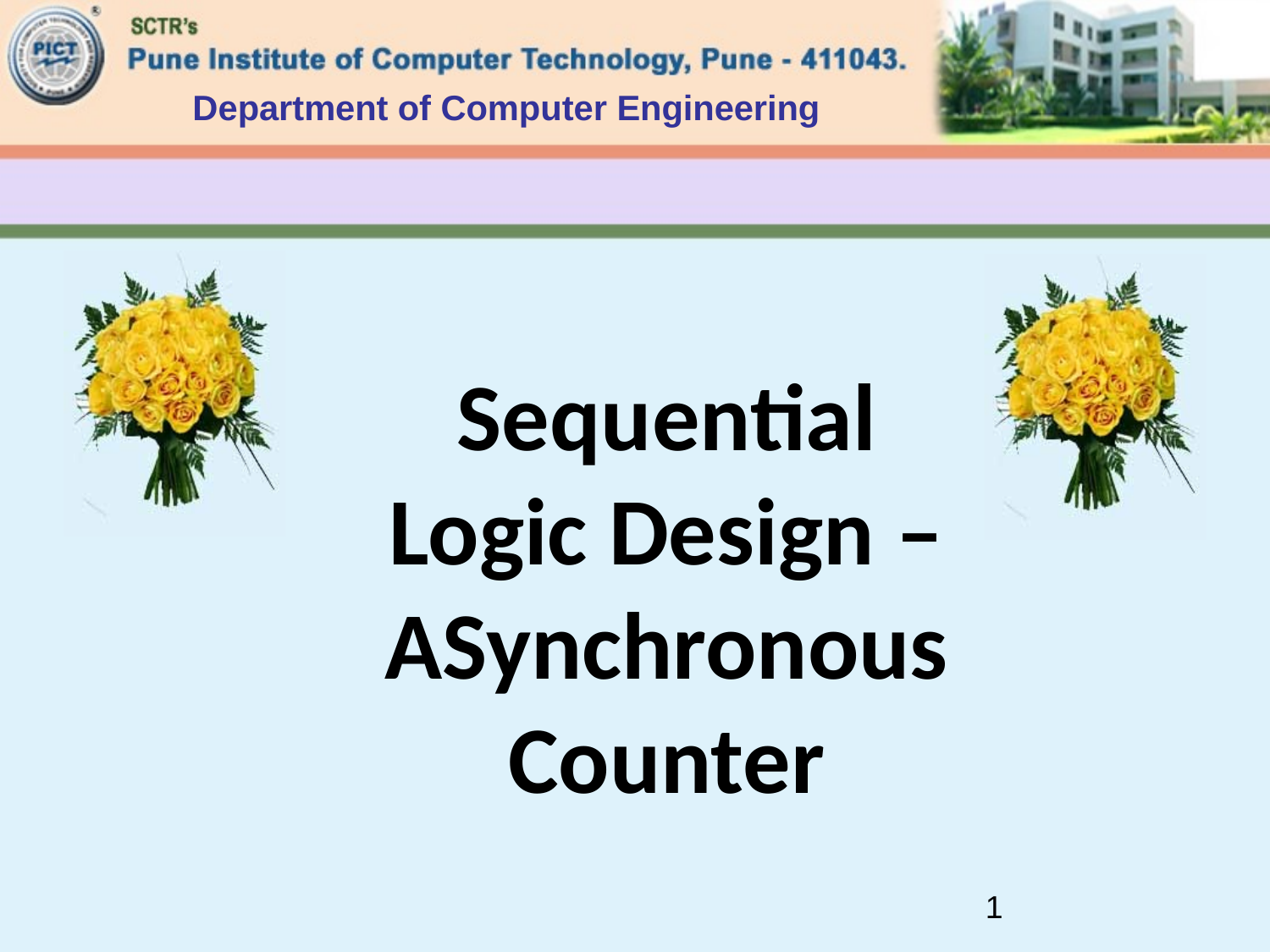

Department of Computer Engineering

Sequential Logic Design – ASynchronous Counter
1